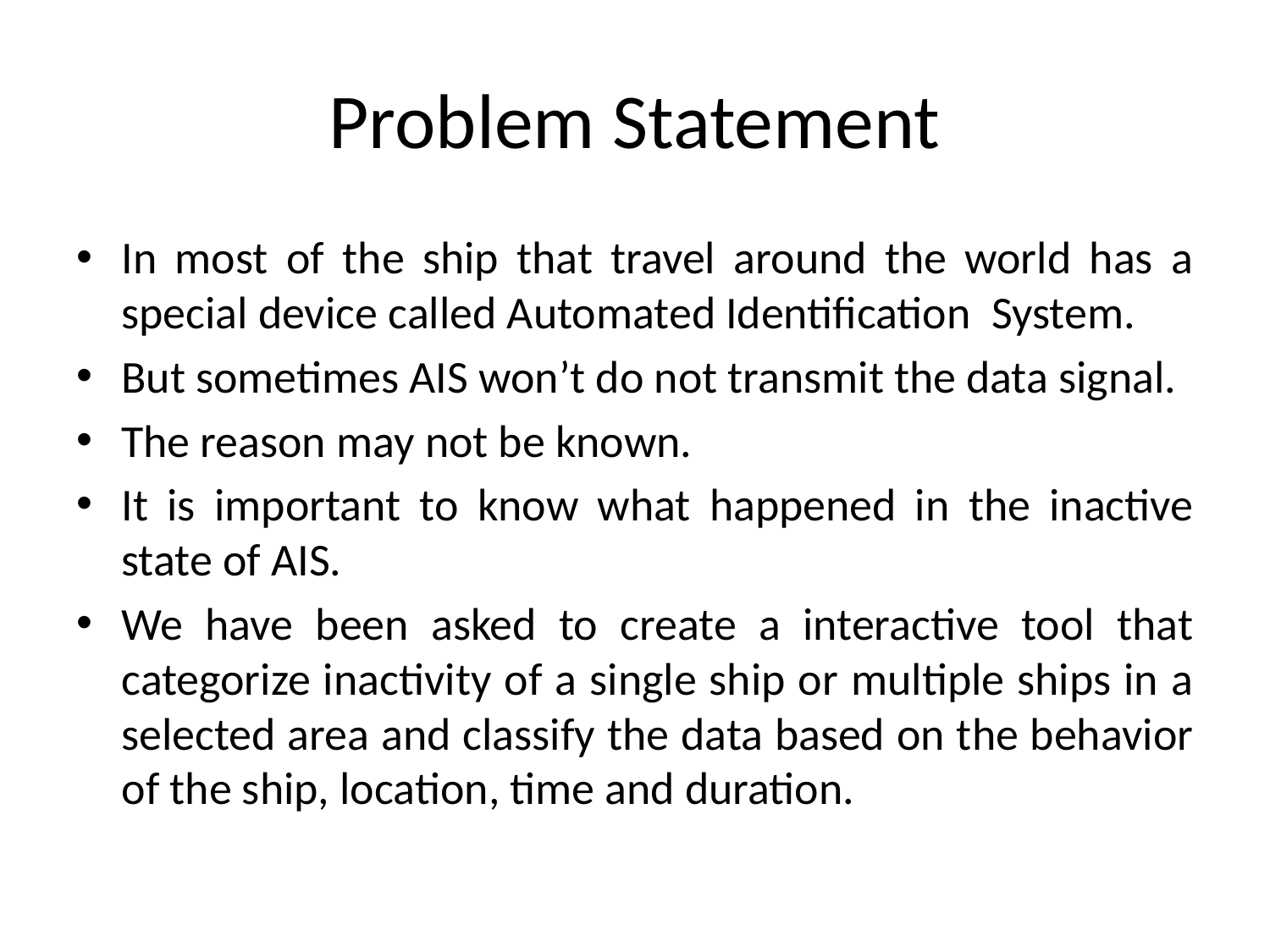

# Problem Statement
In most of the ship that travel around the world has a special device called Automated Identification  System.
But sometimes AIS won’t do not transmit the data signal.
The reason may not be known.
It is important to know what happened in the inactive state of AIS.
We have been asked to create a interactive tool that categorize inactivity of a single ship or multiple ships in a selected area and classify the data based on the behavior of the ship, location, time and duration.